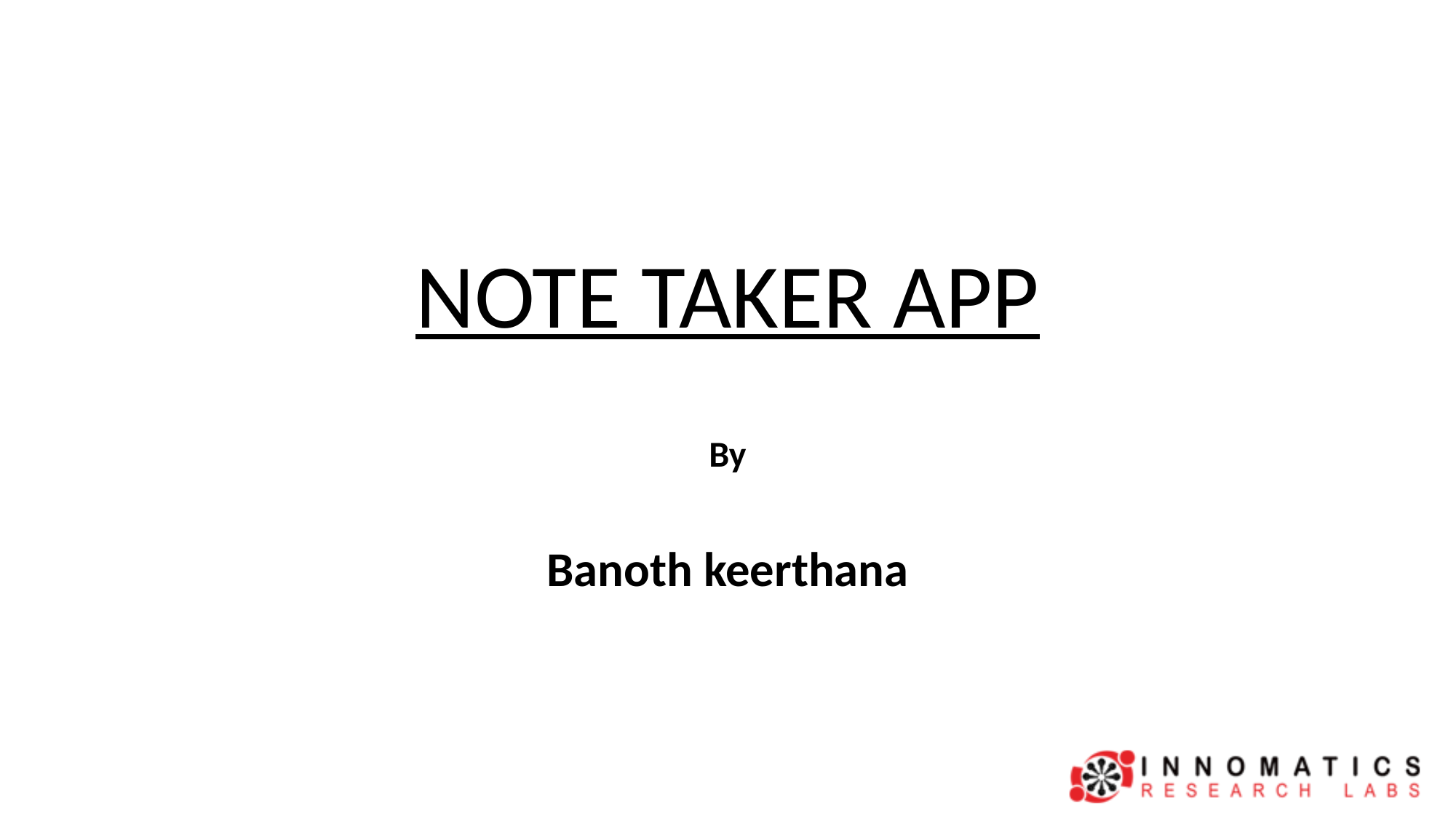

# NOTE TAKER APP
By

Banoth keerthana